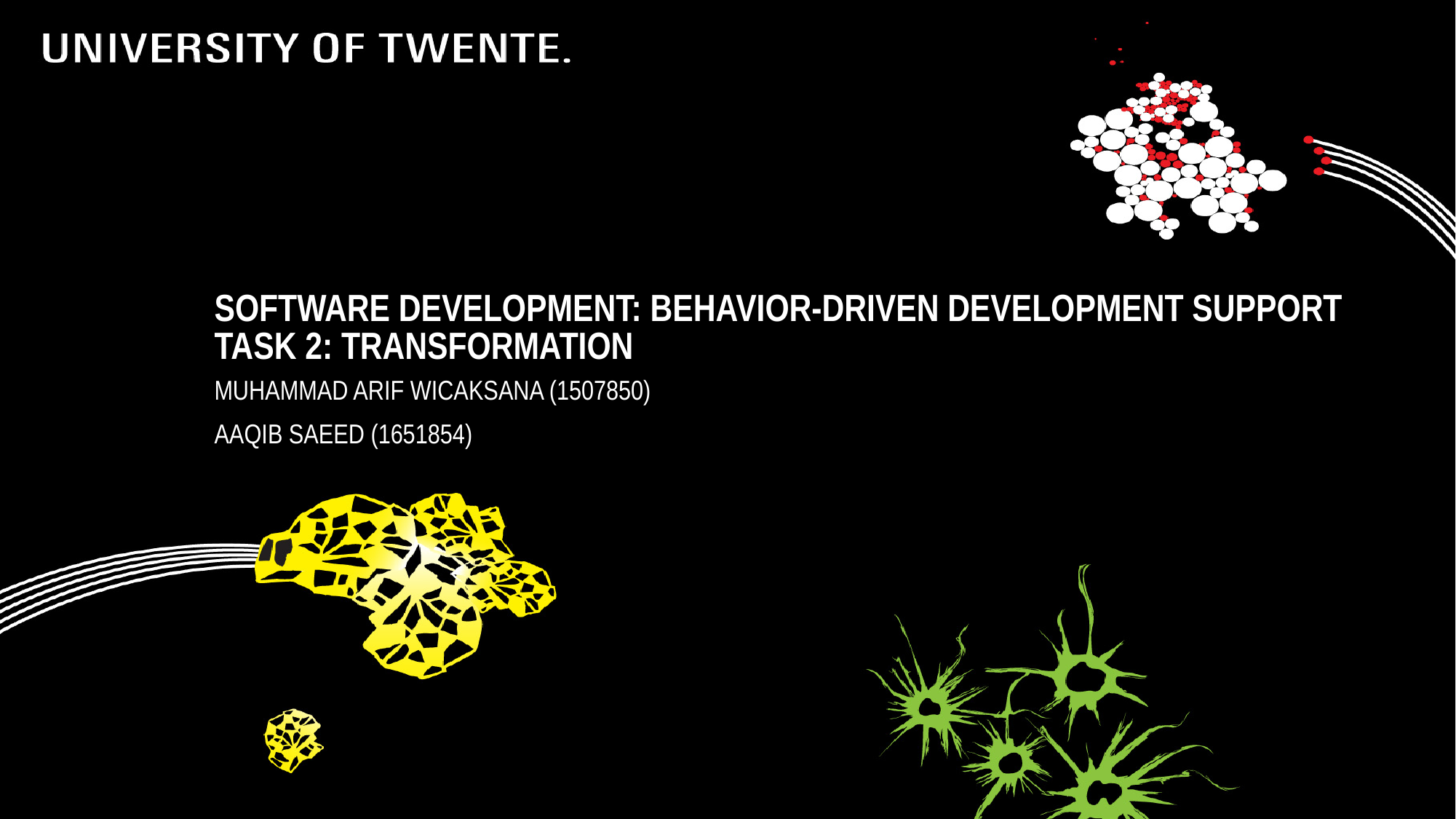

# Software development: behavior-driven development support task 2: transformation
Muhammad arif Wicaksana (1507850)
Aaqib saeed (1651854)